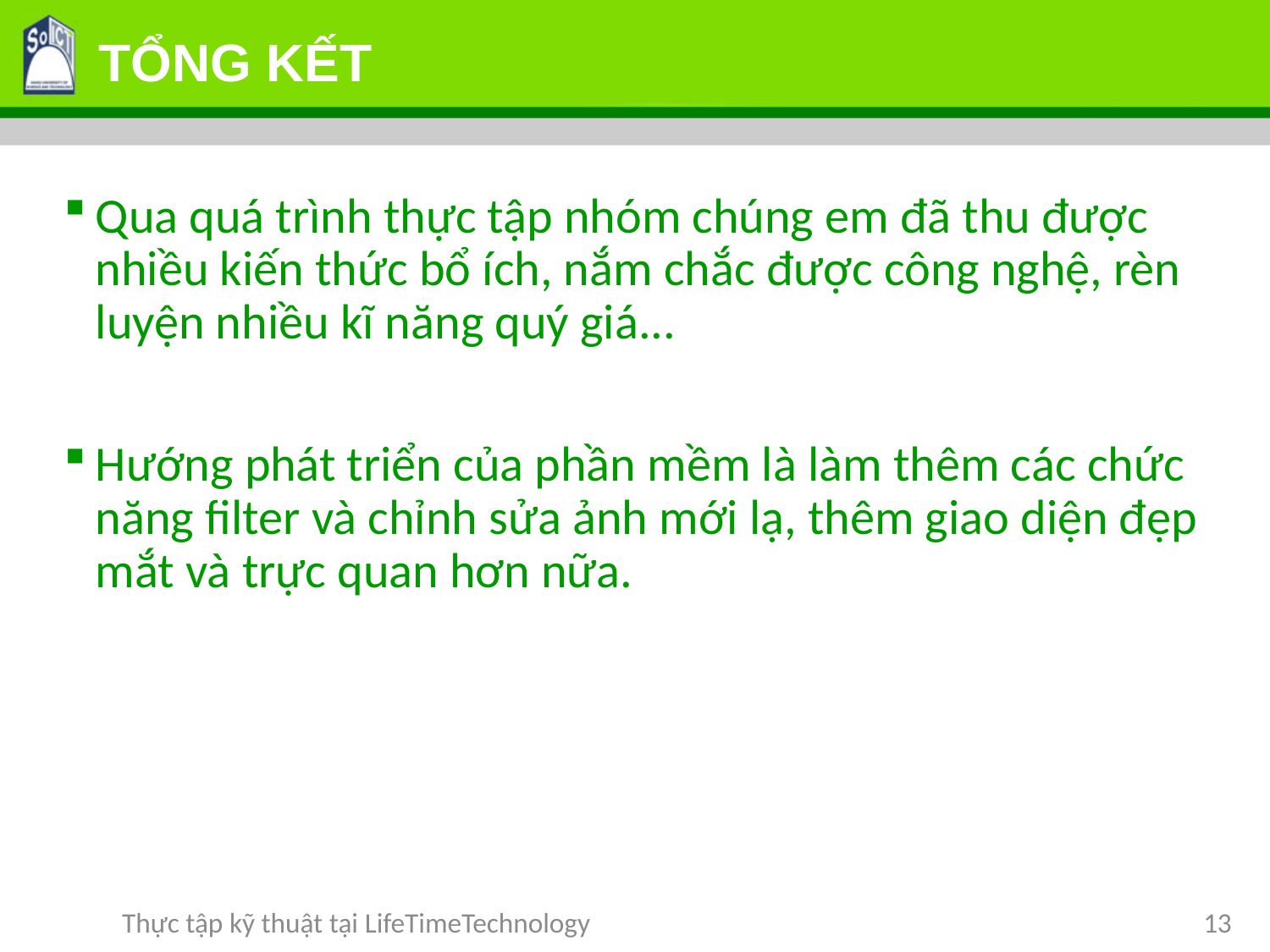

# TỔNG KẾT
Qua quá trình thực tập nhóm chúng em đã thu được nhiều kiến thức bổ ích, nắm chắc được công nghệ, rèn luyện nhiều kĩ năng quý giá...

Hướng phát triển của phần mềm là làm thêm các chức năng filter và chỉnh sửa ảnh mới lạ, thêm giao diện đẹp mắt và trực quan hơn nữa.
Thực tập kỹ thuật tại LifeTimeTechnology
13